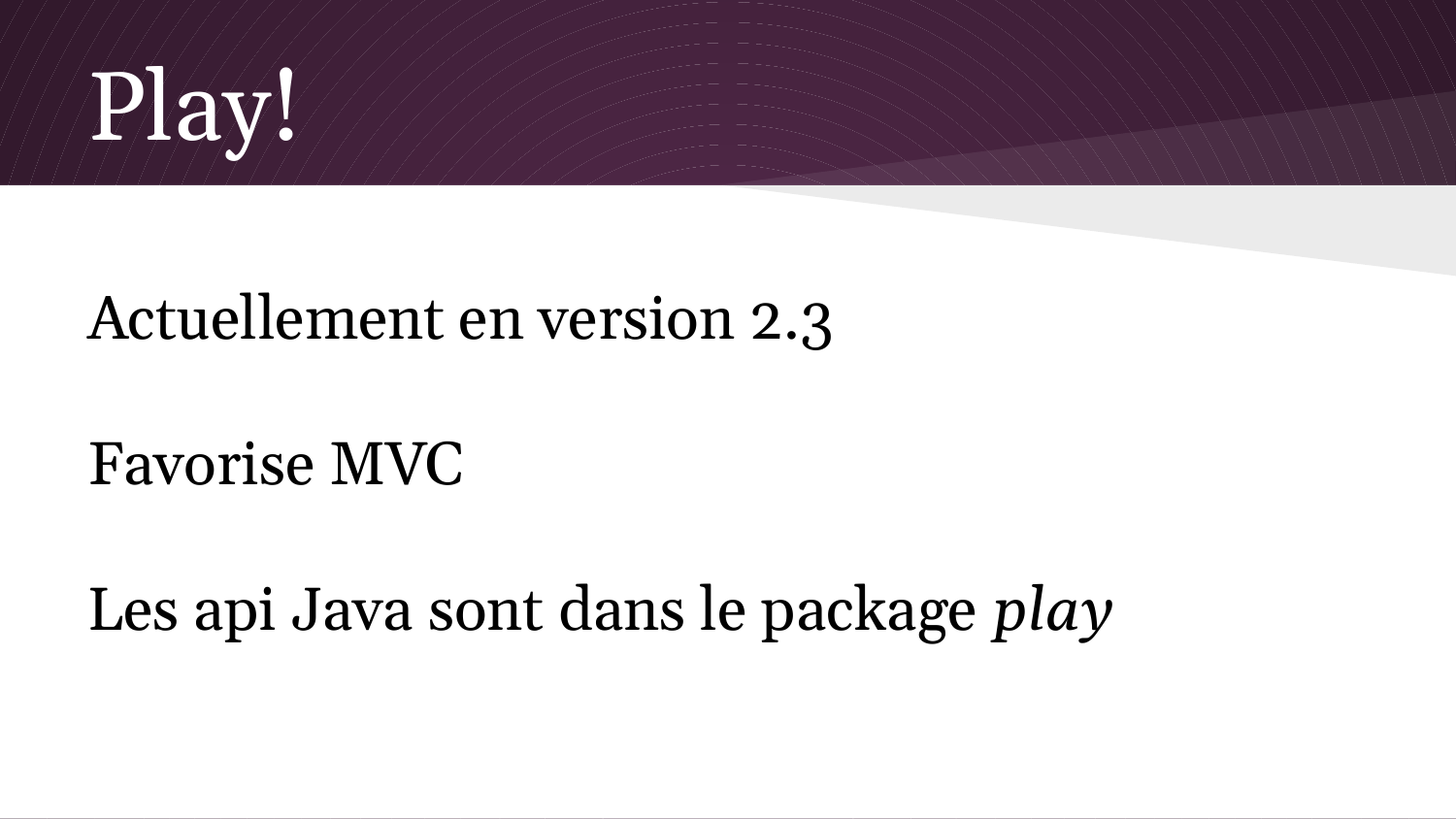

# Play!

Actuellement en version 2.3

Favorise MVC

Les api Java sont dans le package play